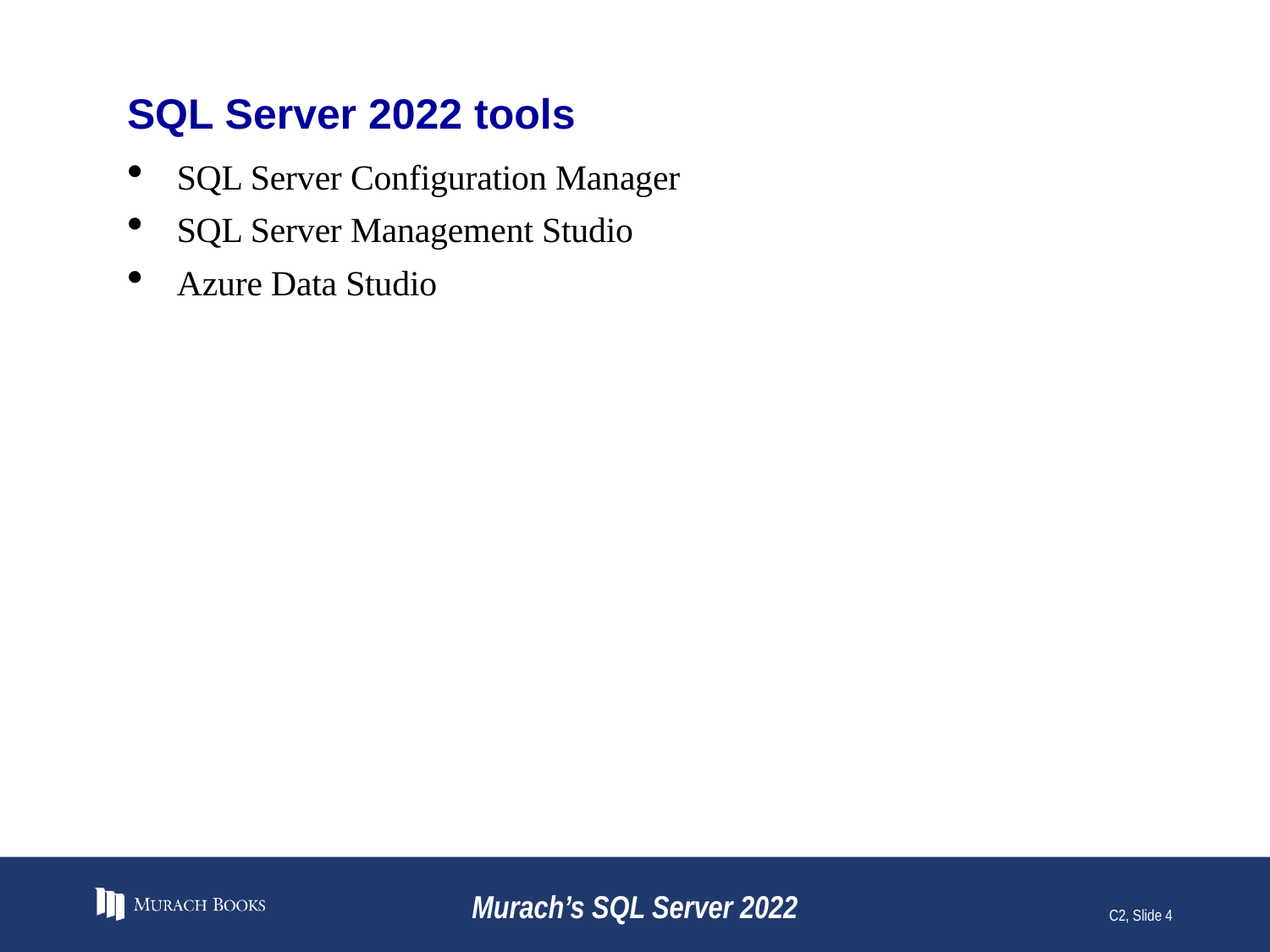

# SQL Server 2022 tools
SQL Server Configuration Manager
SQL Server Management Studio
Azure Data Studio

Murach’s SQL Server 2022

C2, Slide 4